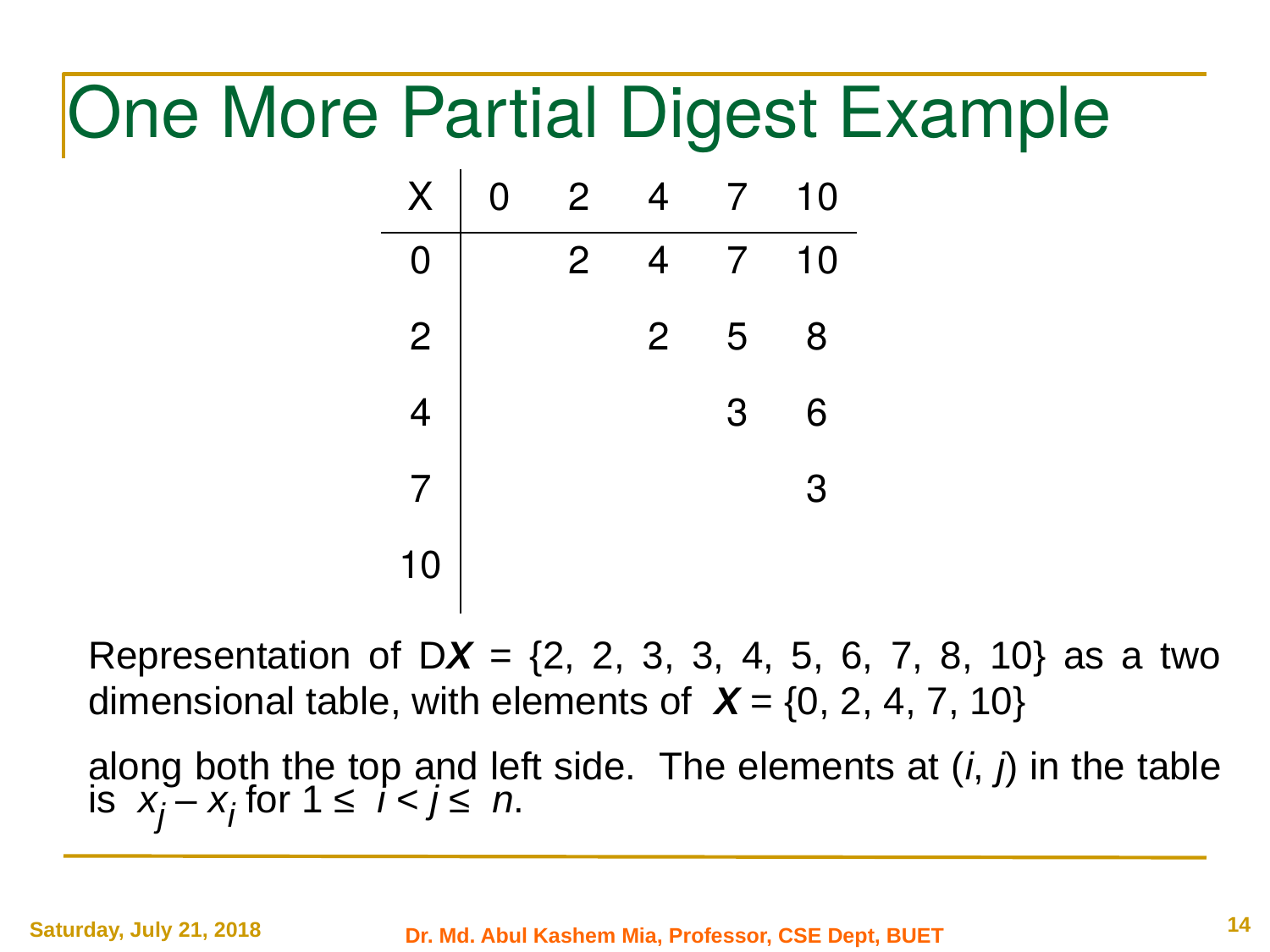

# One More Partial Digest Example
| X | 0 | 2 | 4 | 7 | 10 |
| --- | --- | --- | --- | --- | --- |
| 0 |  | 2 | 4 | 7 | 10 |
| 2 |  |  | 2 | 5 | 8 |
| 4 |  |  |  | 3 | 6 |
| 7 |  |  |  |  | 3 |
| 10 |  |  |  |  |  |
Representation of DX = {2, 2, 3, 3, 4, 5, 6, 7, 8, 10} as a two dimensional table, with elements of  X = {0, 2, 4, 7, 10}
along both the top and left side.  The elements at (i, j) in the table is  xj – xi for 1 ≤  i < j ≤  n.